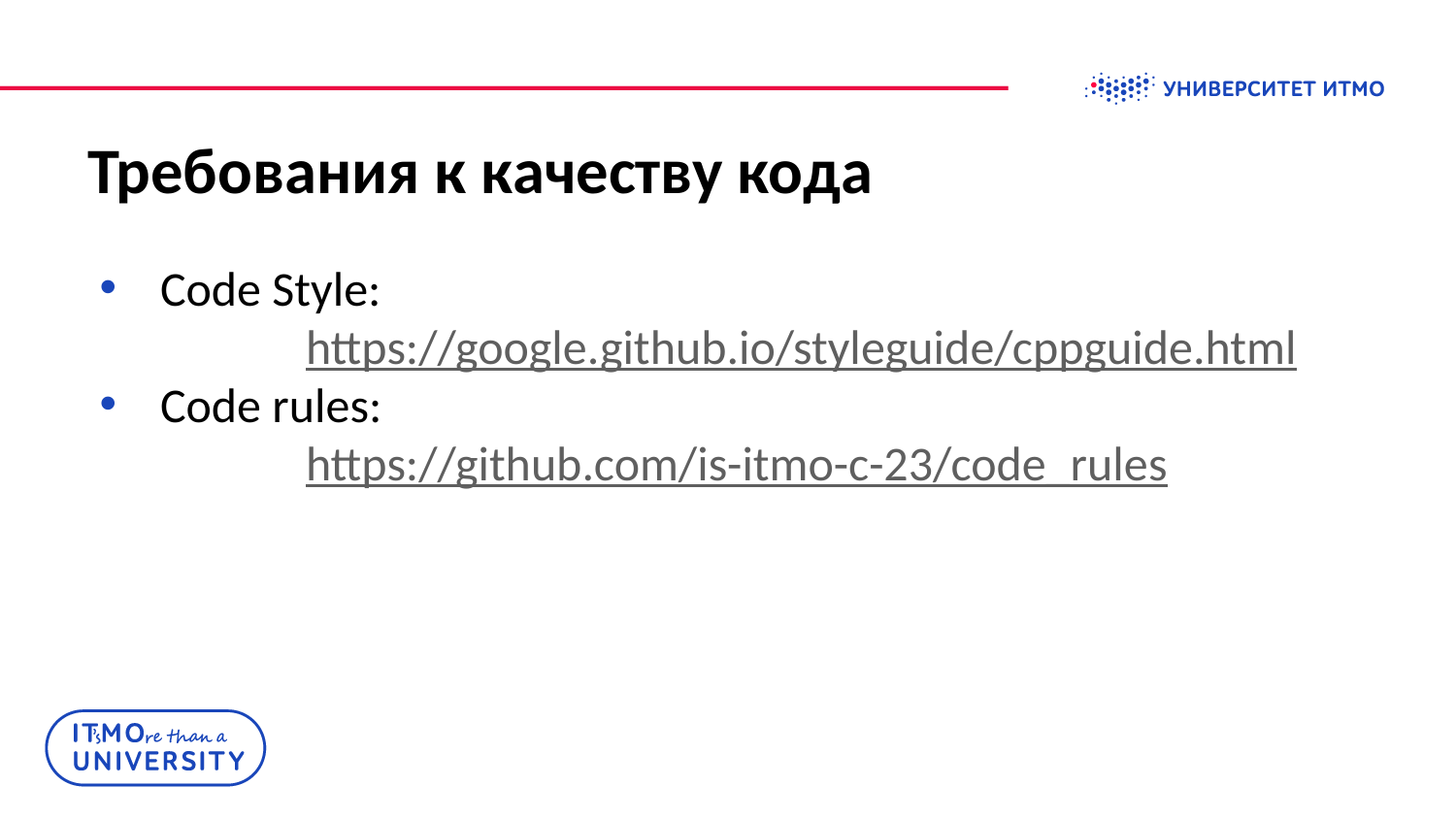

# Требования к качеству кода
Code Style:
	https://google.github.io/styleguide/cppguide.html
Code rules:
	https://github.com/is-itmo-c-23/code_rules